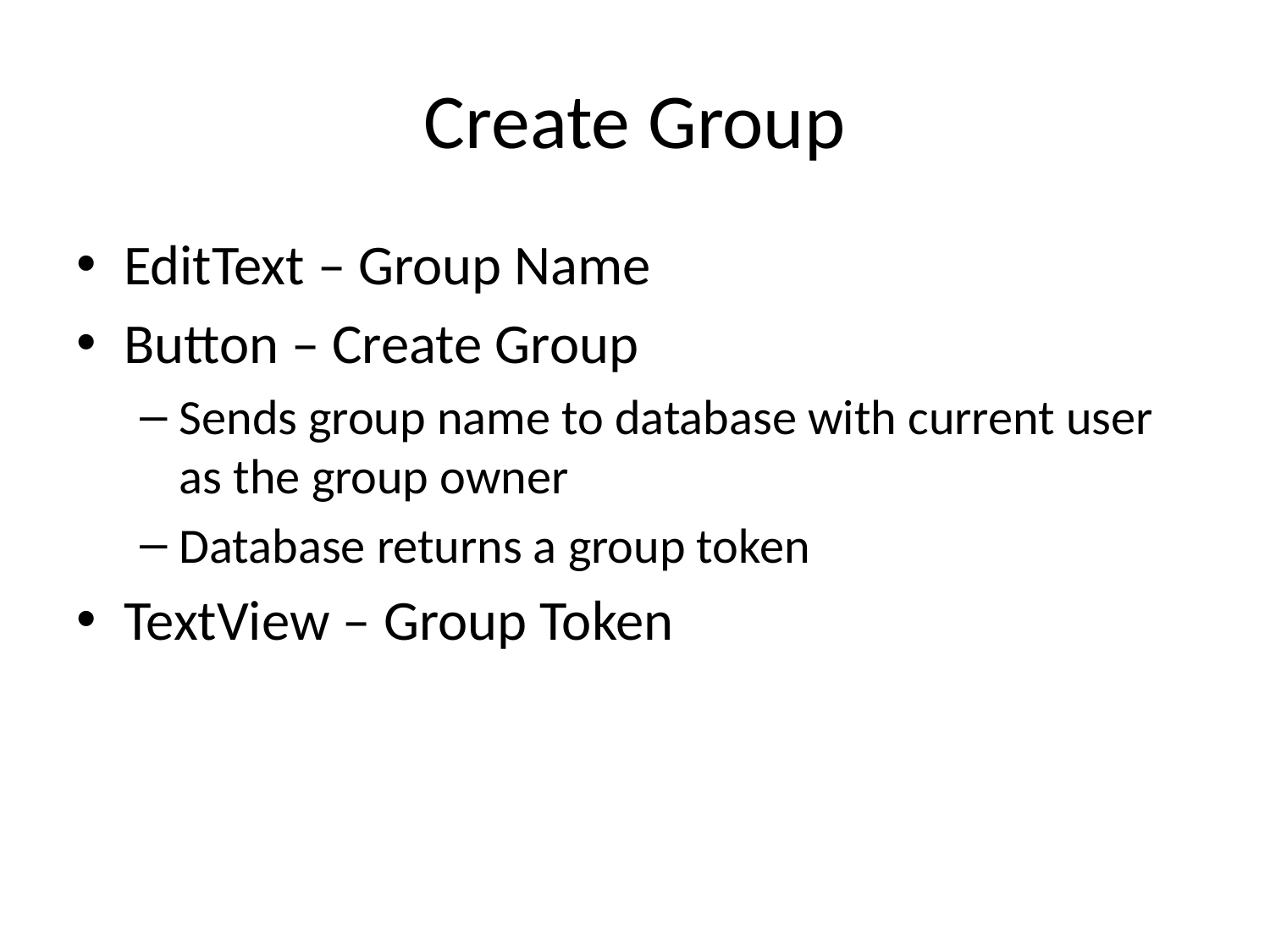

# Create Group
EditText – Group Name
Button – Create Group
Sends group name to database with current user as the group owner
Database returns a group token
TextView – Group Token